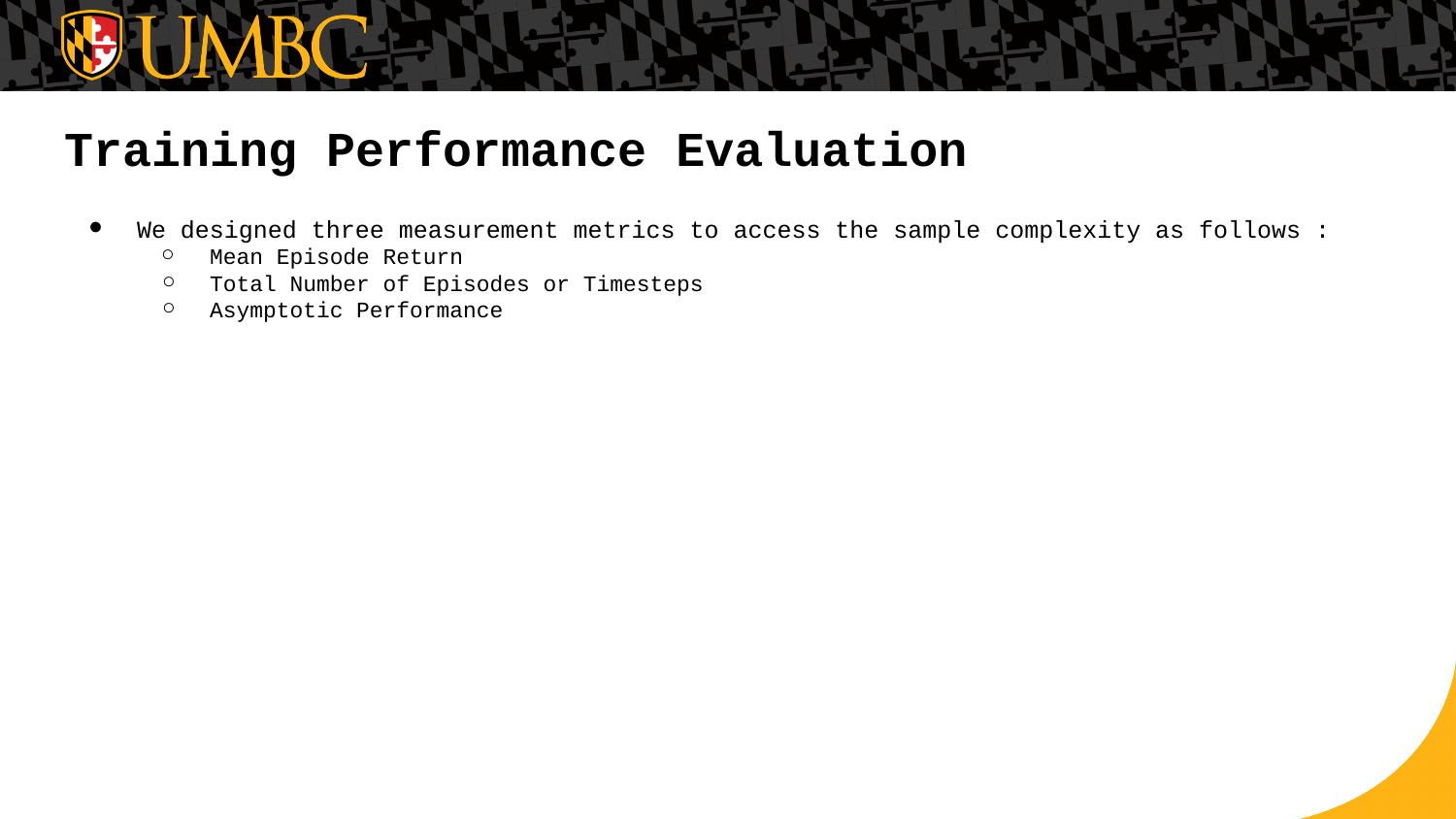

# Training Performance Evaluation
We designed three measurement metrics to access the sample complexity as follows :
Mean Episode Return
Total Number of Episodes or Timesteps
Asymptotic Performance